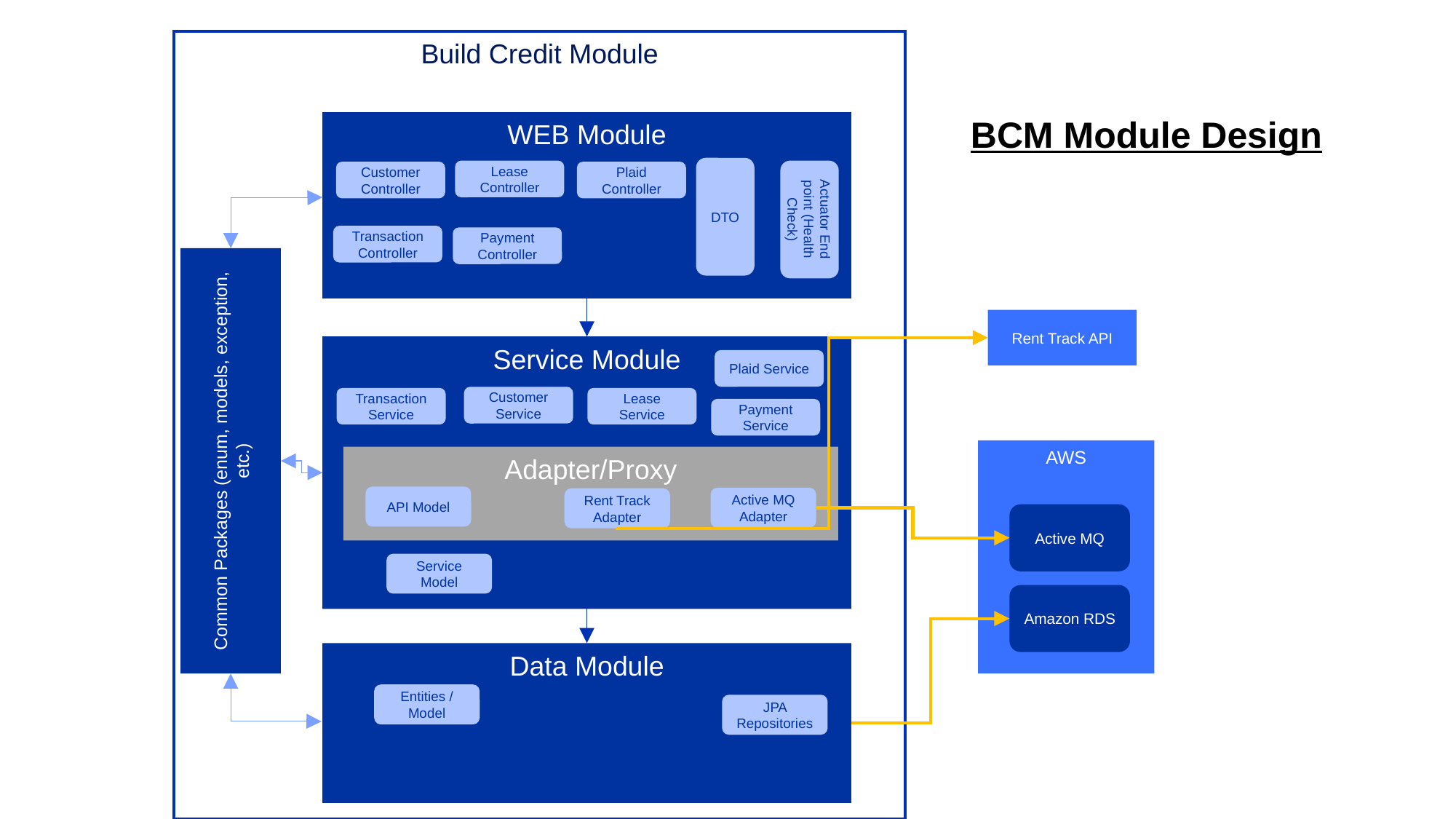

Build Credit Module
WEB Module
BCM Module Design
DTO
Lease Controller
Actuator End point (Health Check)
Customer Controller
Plaid Controller

Transaction Controller
Payment Controller
Common Packages (enum, models, exception, etc.)
Rent Track API
Service Module
Plaid Service
Customer Service
Transaction Service
Lease Service
Payment Service
AWS
Adapter/Proxy
API Model
Active MQ Adapter
Rent Track Adapter
Active MQ
Service Model
Amazon RDS
Data Module
Entities / Model
JPA Repositories